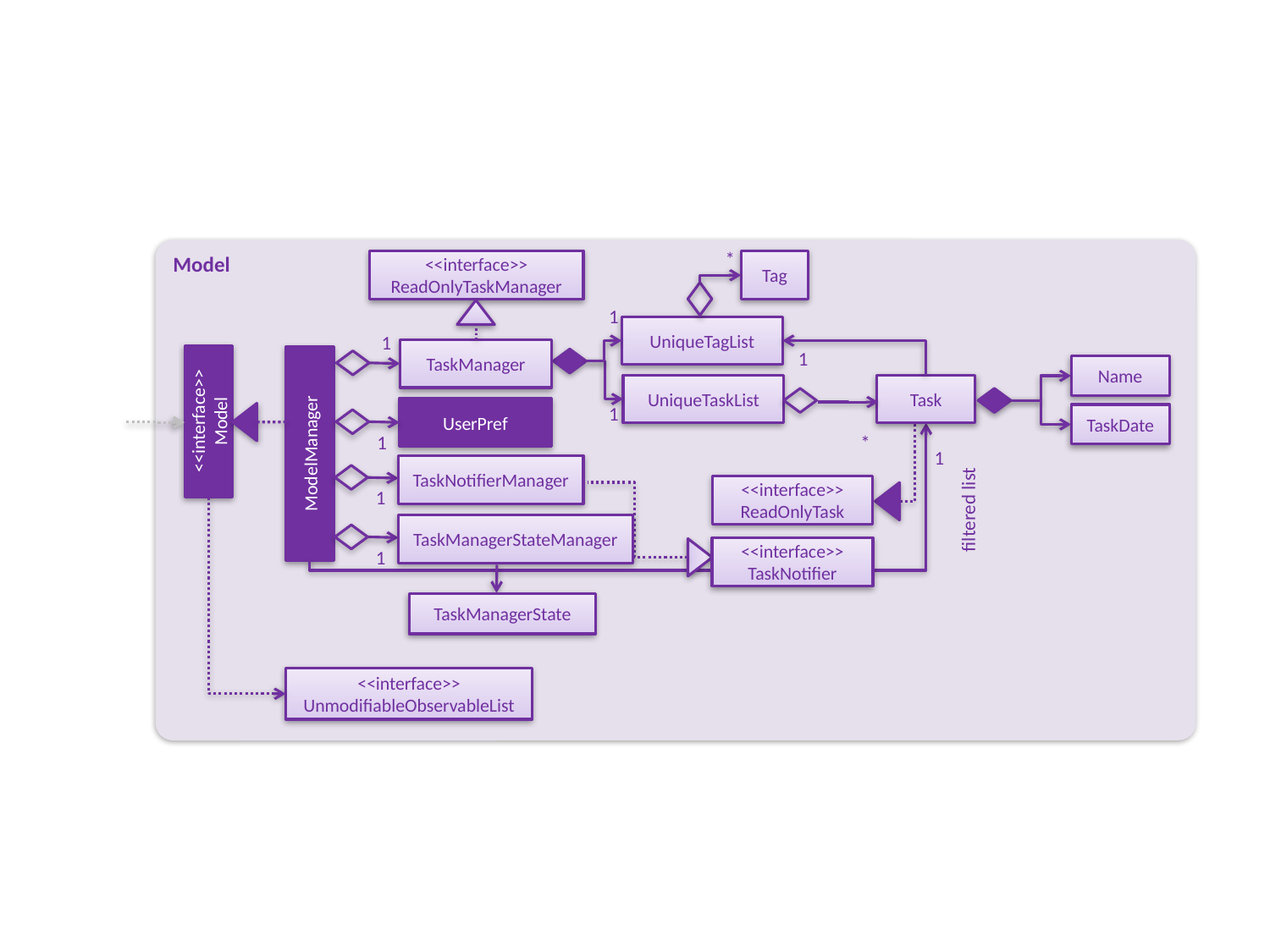

Model
*
<<interface>>
ReadOnlyTaskManager
Tag

1
UniqueTagList
1
TaskManager
1

Name
UniqueTaskList
Task

<<interface>>
Model
UserPref
1
TaskDate

1

ModelManager
*
1
TaskNotifierManager

1
<<interface>>
ReadOnlyTask

filtered list
TaskManagerStateManager

<<interface>>
TaskNotifier
1

TaskManagerState
<<interface>>
UnmodifiableObservableList